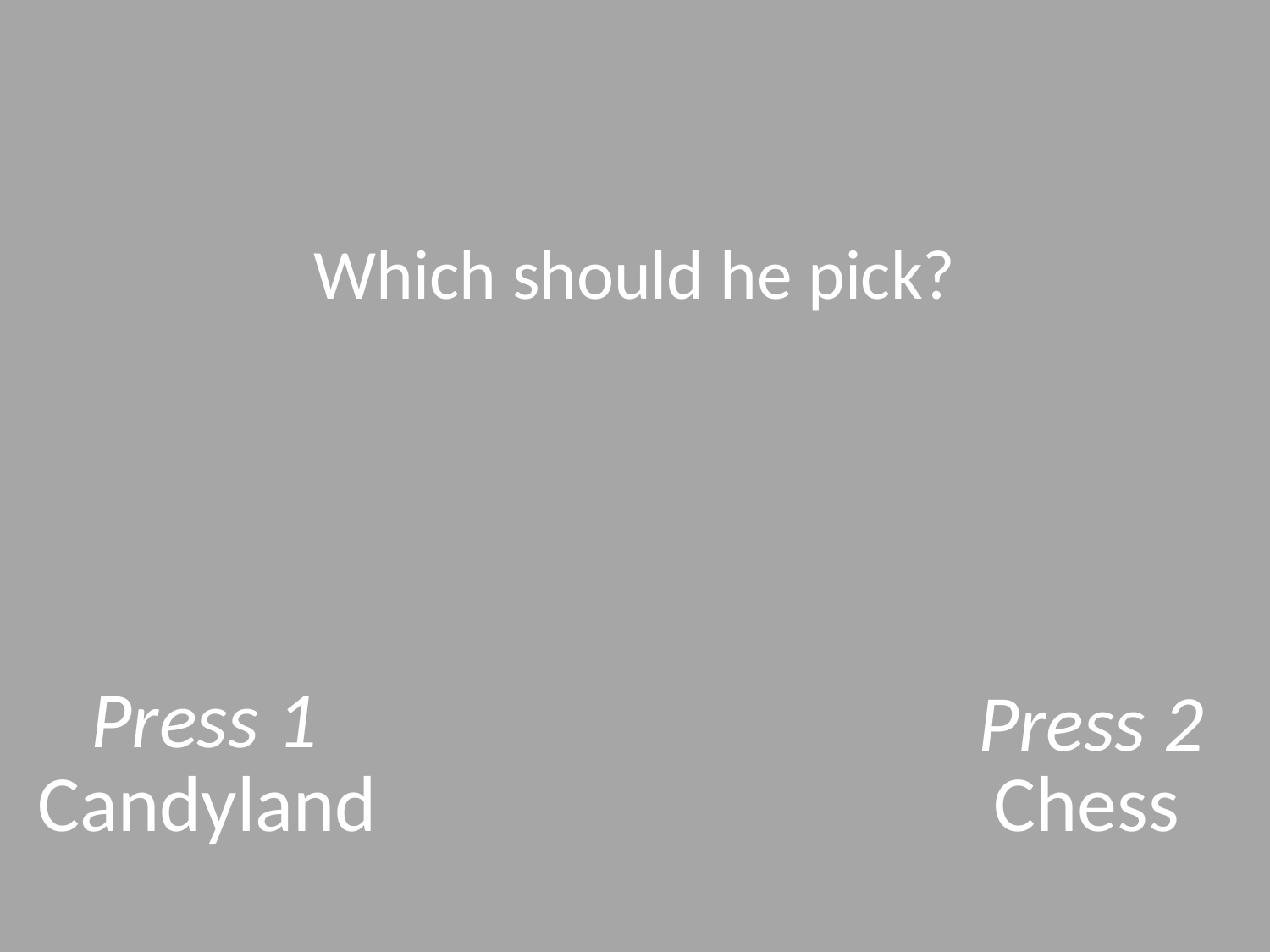

#
Which should he pick?
Press 1
Press 2
Candyland
Chess